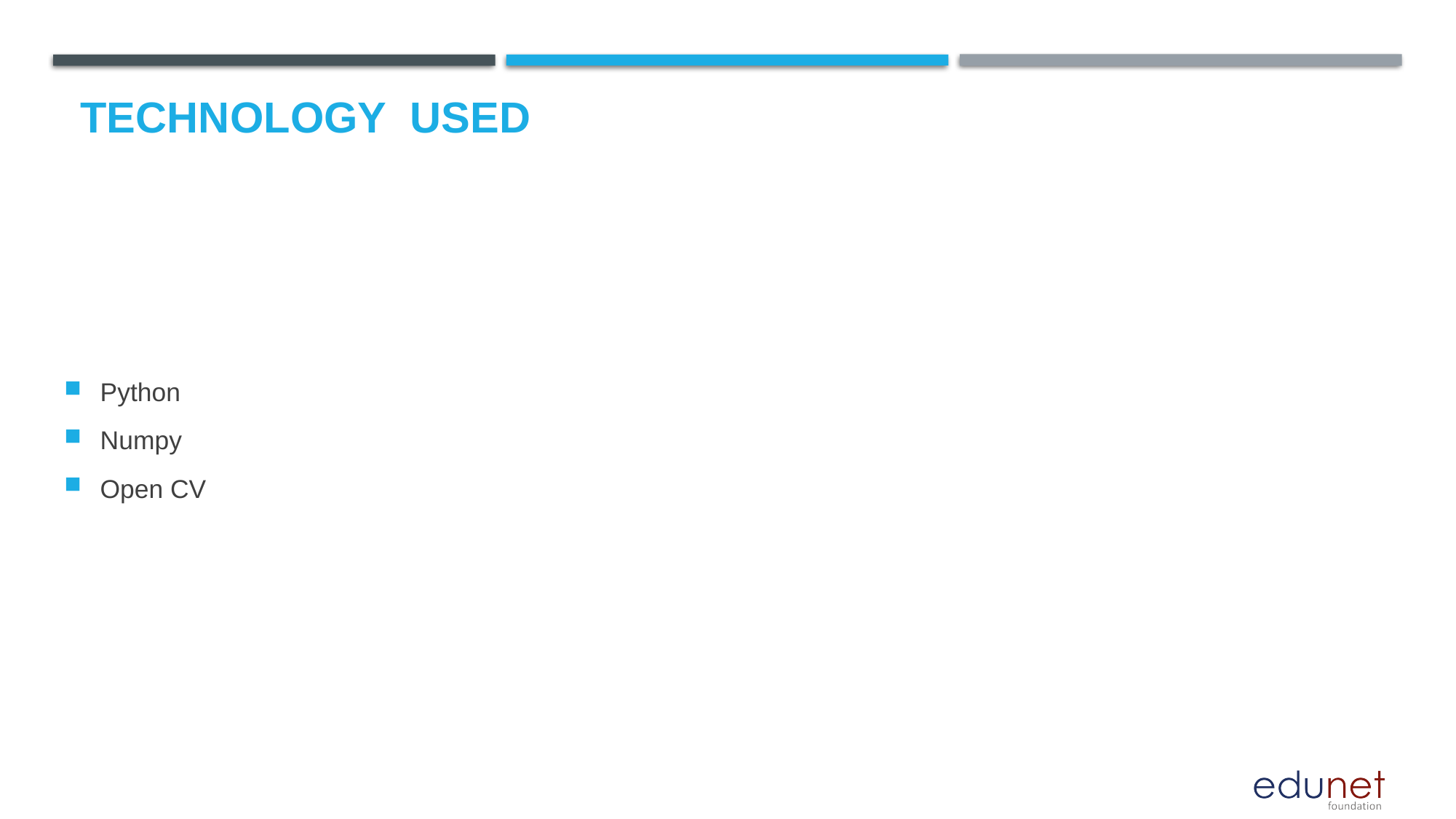

# Technology  used
Python
Numpy
Open CV